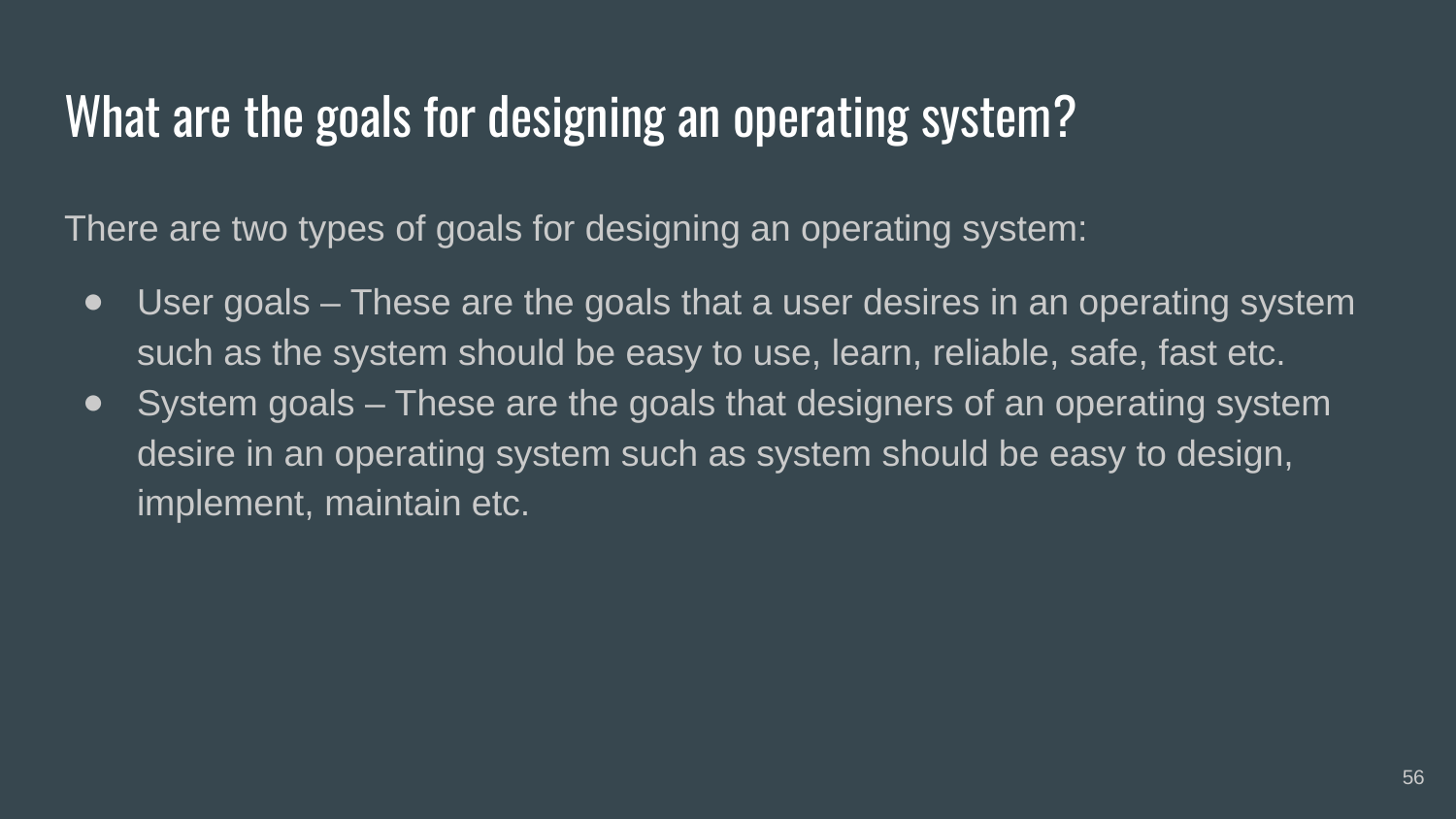

# What are the goals for designing an operating system?
There are two types of goals for designing an operating system:
User goals – These are the goals that a user desires in an operating system such as the system should be easy to use, learn, reliable, safe, fast etc.
System goals – These are the goals that designers of an operating system desire in an operating system such as system should be easy to design, implement, maintain etc.
56